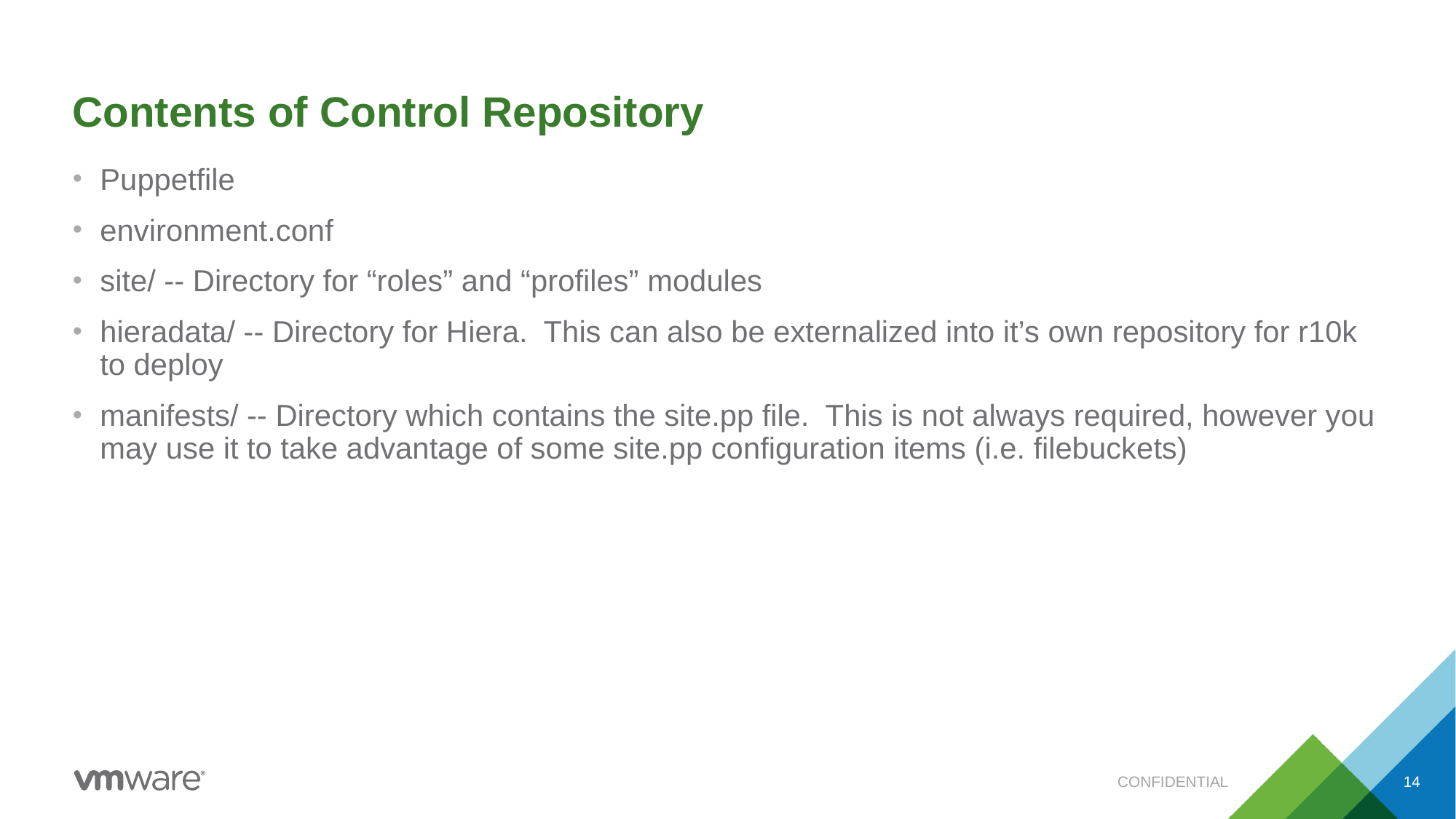

# Contents of Control Repository
Puppetfile
environment.conf
site/ -- Directory for “roles” and “profiles” modules
hieradata/ -- Directory for Hiera.  This can also be externalized into it’s own repository for r10k to deploy
manifests/ -- Directory which contains the site.pp file.  This is not always required, however you may use it to take advantage of some site.pp configuration items (i.e. filebuckets)

CONFIDENTIAL
14